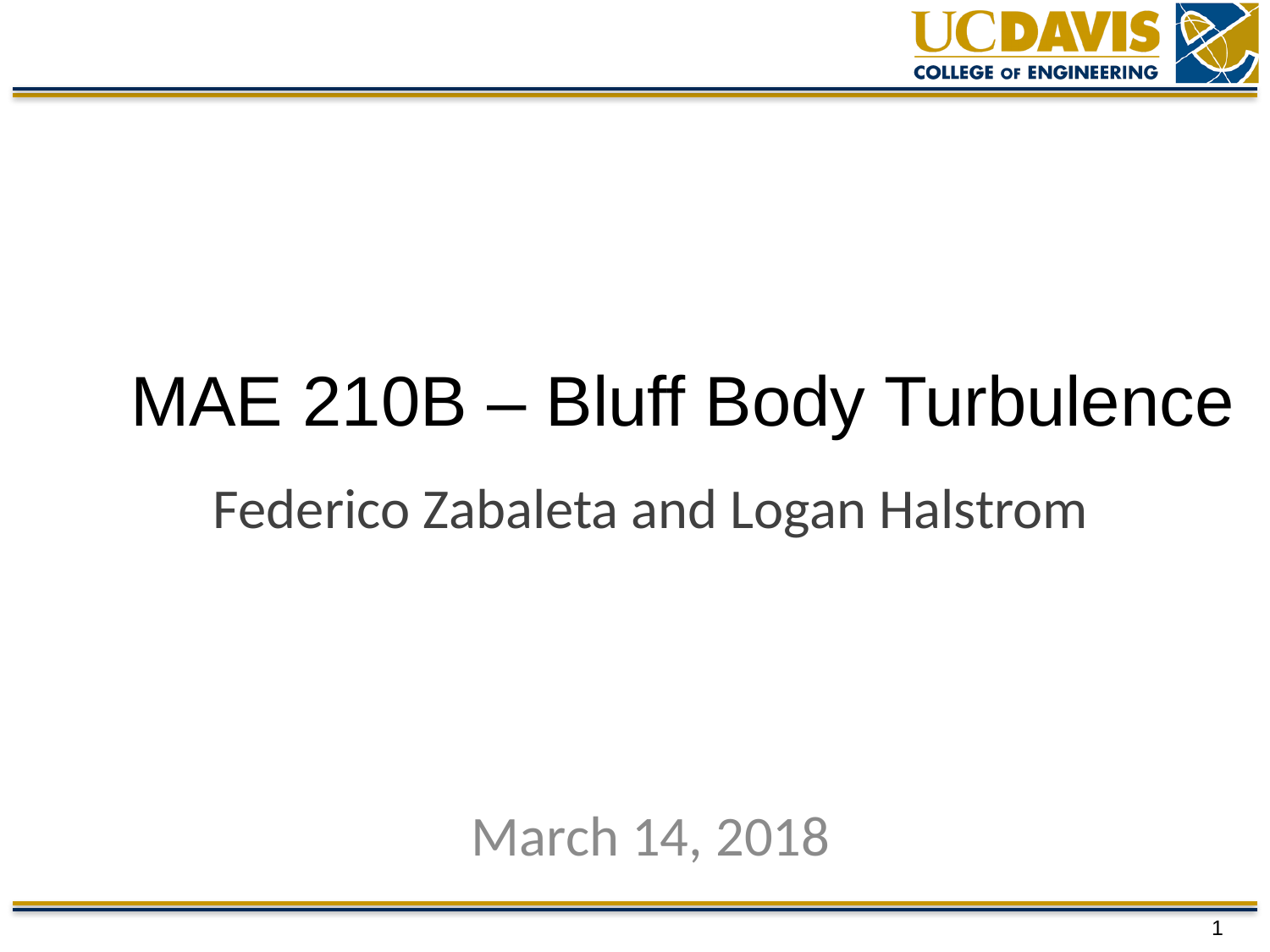

# MAE 210B – Bluff Body Turbulence
Federico Zabaleta and Logan Halstrom
March 14, 2018